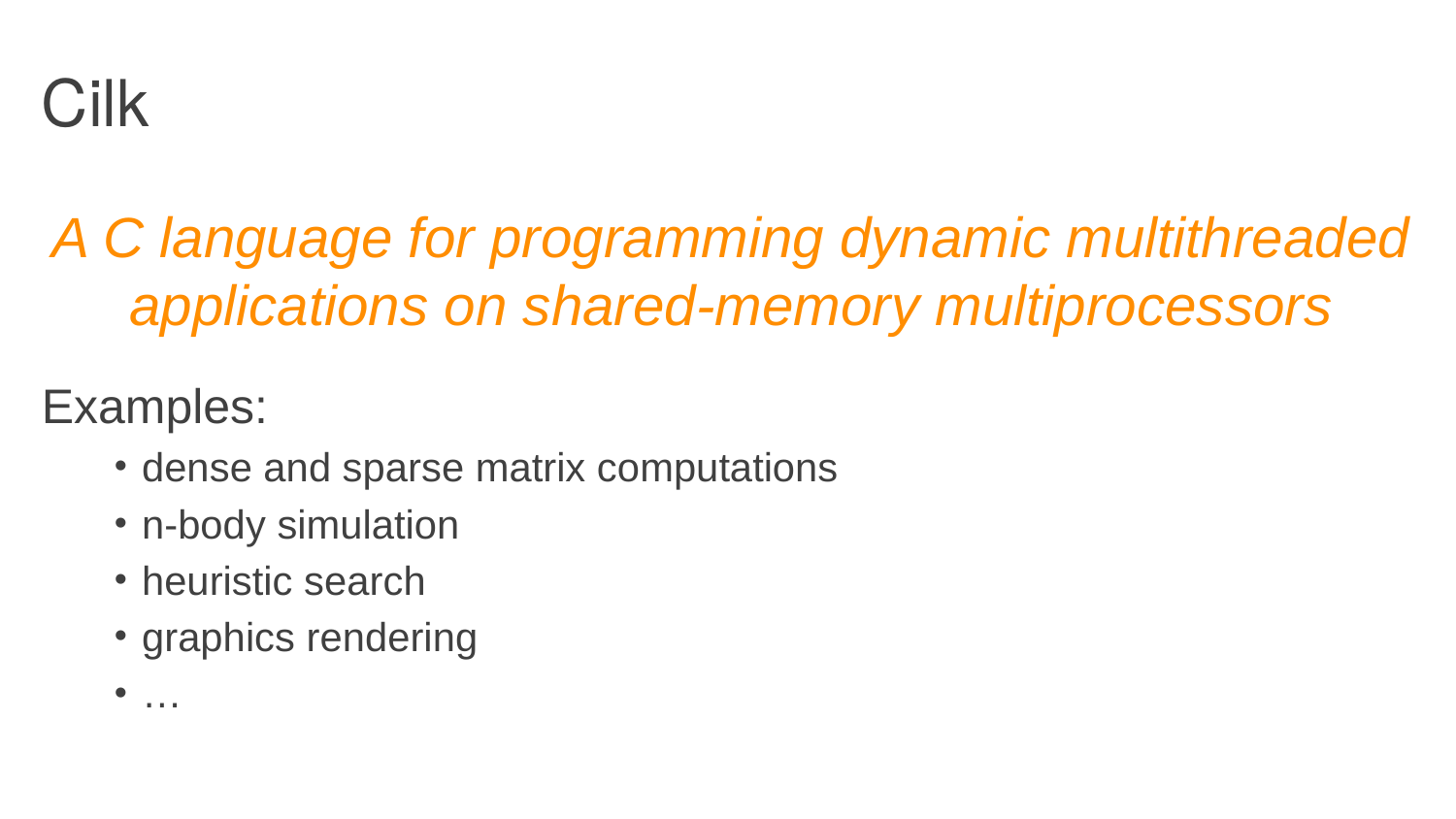

# Cilk
A C language for programming dynamic multithreaded applications on shared-memory multiprocessors

Examples:
dense and sparse matrix computations
n-body simulation
heuristic search
graphics rendering
…